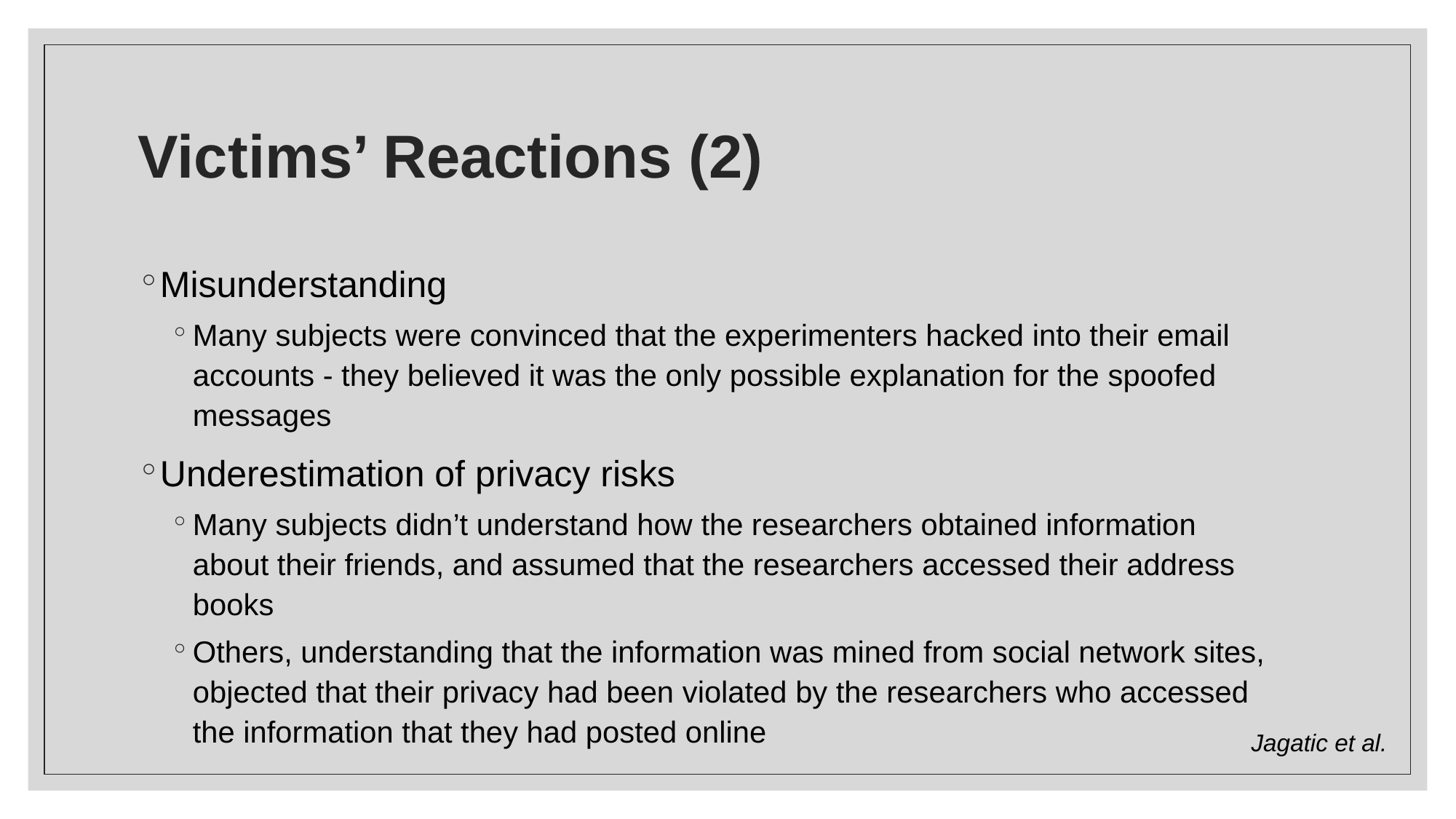

# Victims’ Reactions (2)
Misunderstanding
Many subjects were convinced that the experimenters hacked into their email accounts - they believed it was the only possible explanation for the spoofed messages
Underestimation of privacy risks
Many subjects didn’t understand how the researchers obtained information about their friends, and assumed that the researchers accessed their address books
Others, understanding that the information was mined from social network sites, objected that their privacy had been violated by the researchers who accessed the information that they had posted online
Jagatic et al.